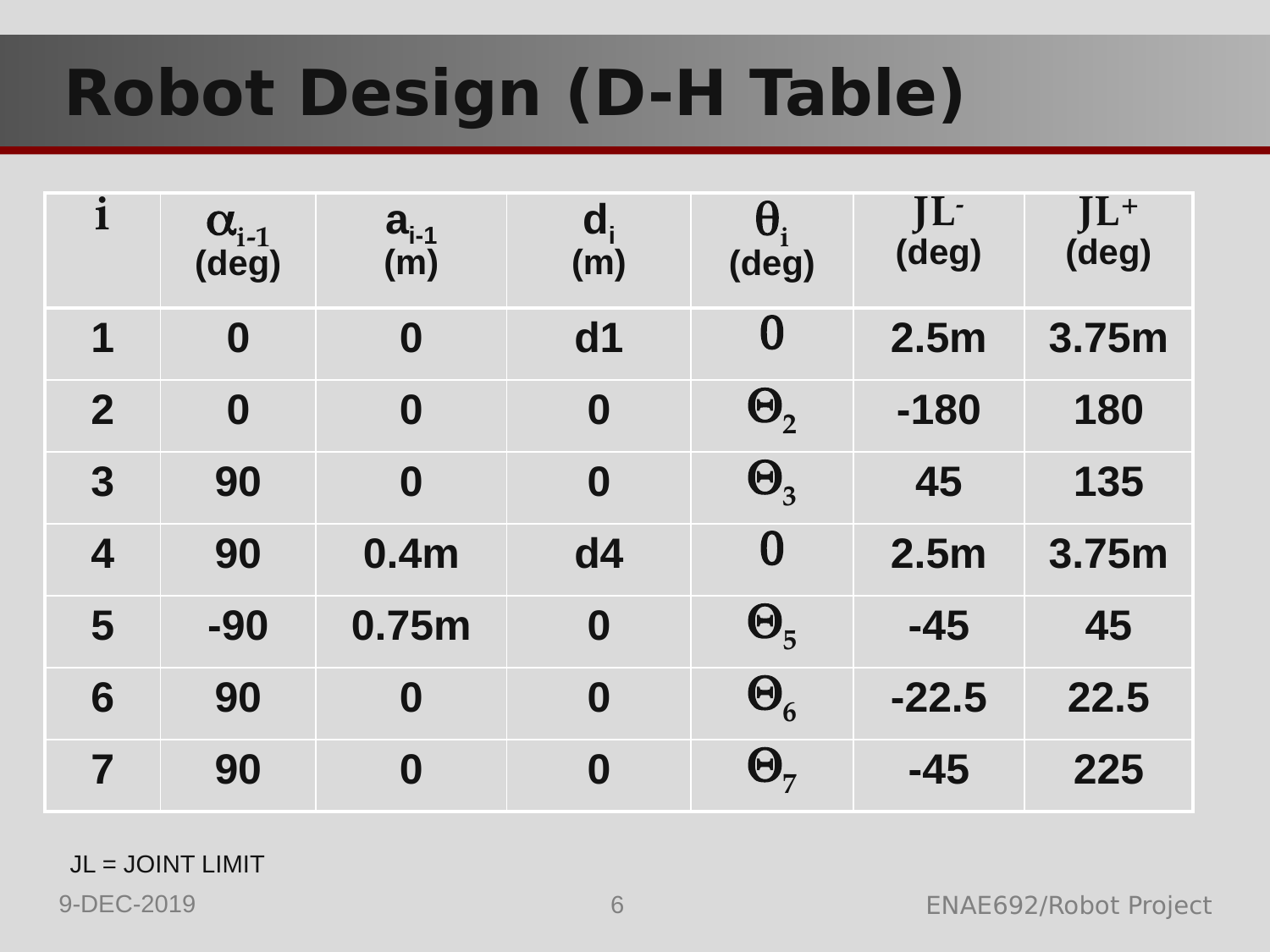

# Robot Design (D-H Table)
| i | αi-1 (deg) | ai-1 (m) | di (m) | θi (deg) | JL- (deg) | JL+ (deg) |
| --- | --- | --- | --- | --- | --- | --- |
| 1 | 0 | 0 | d1 | 0 | 2.5m | 3.75m |
| 2 | 0 | 0 | 0 | Θ2 | -180 | 180 |
| 3 | 90 | 0 | 0 | Θ3 | 45 | 135 |
| 4 | 90 | 0.4m | d4 | 0 | 2.5m | 3.75m |
| 5 | -90 | 0.75m | 0 | Θ5 | -45 | 45 |
| 6 | 90 | 0 | 0 | Θ6 | -22.5 | 22.5 |
| 7 | 90 | 0 | 0 | Θ7 | -45 | 225 |
JL = JOINT LIMIT
9-DEC-2019
6
ENAE692/Robot Project